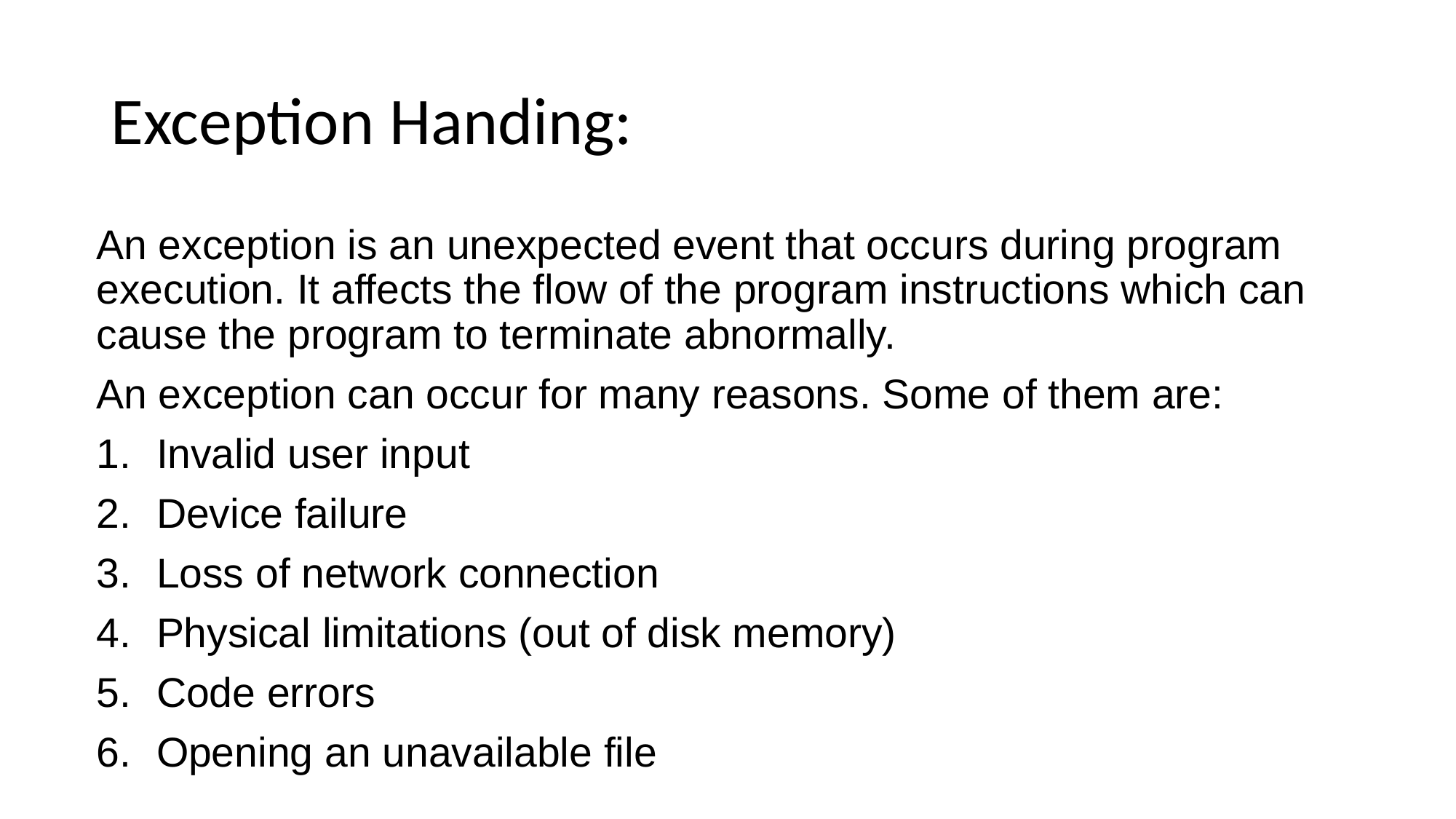

# Exception Handing:
An exception is an unexpected event that occurs during program execution. It affects the flow of the program instructions which can cause the program to terminate abnormally.
An exception can occur for many reasons. Some of them are:
Invalid user input
Device failure
Loss of network connection
Physical limitations (out of disk memory)
Code errors
Opening an unavailable file